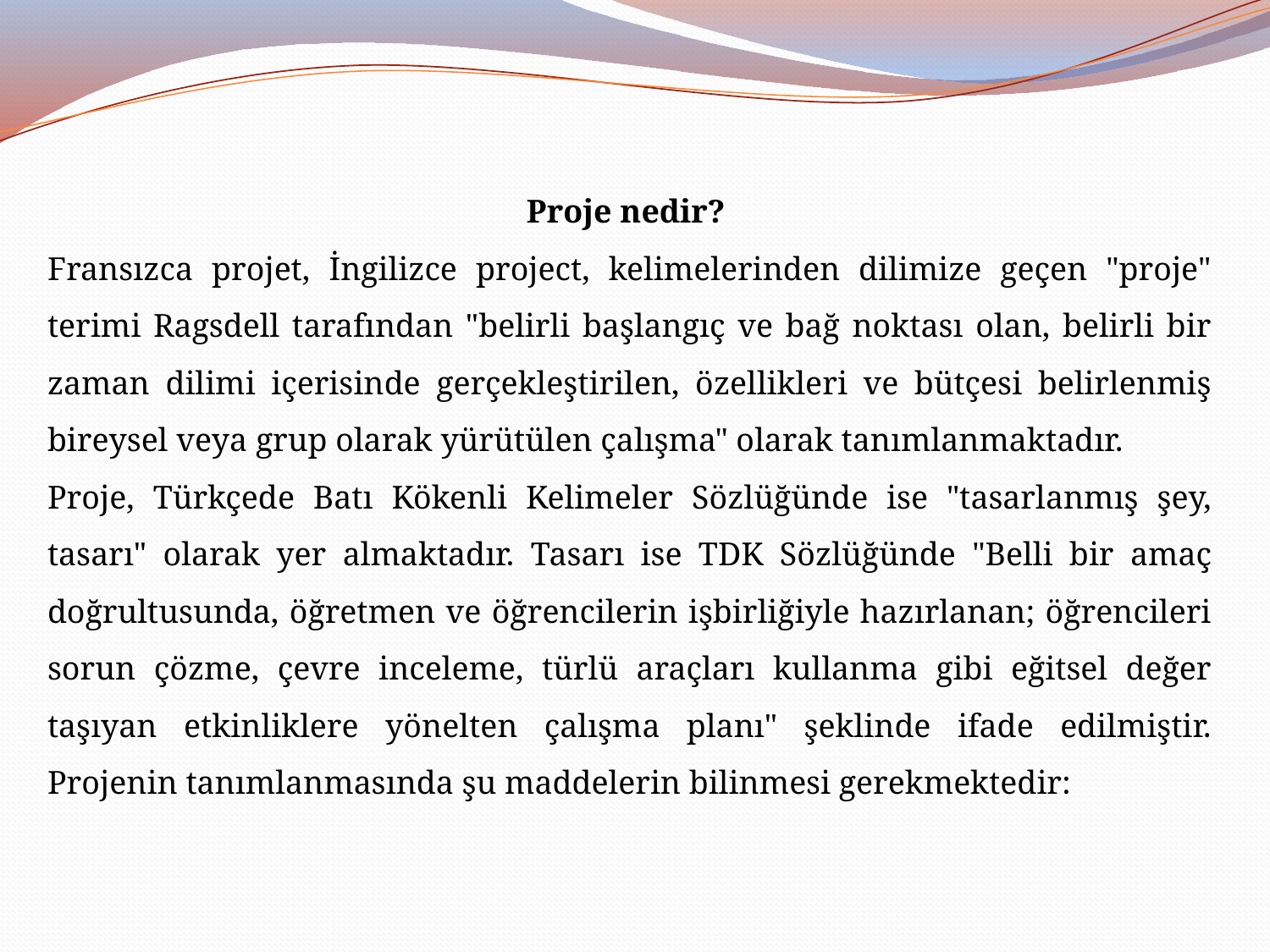

Proje nedir?
Fransızca projet, İngilizce project, kelimelerinden dilimize geçen "proje" terimi Ragsdell tarafından "belirli başlangıç ve bağ noktası olan, belirli bir zaman dilimi içerisinde gerçekleştirilen, özellikleri ve bütçesi belirlenmiş bireysel veya grup olarak yürütülen çalışma" olarak tanımlanmaktadır.
Proje, Türkçede Batı Kökenli Kelimeler Sözlüğünde ise "tasarlanmış şey, tasarı" olarak yer almaktadır. Tasarı ise TDK Sözlüğünde "Belli bir amaç doğrultusunda, öğretmen ve öğrencilerin işbirliğiyle hazırlanan; öğrencileri sorun çözme, çevre inceleme, türlü araçları kullanma gibi eğitsel değer taşıyan etkinliklere yönelten çalışma planı" şeklinde ifade edilmiştir. Projenin tanımlanmasında şu maddelerin bilinmesi gerekmektedir: